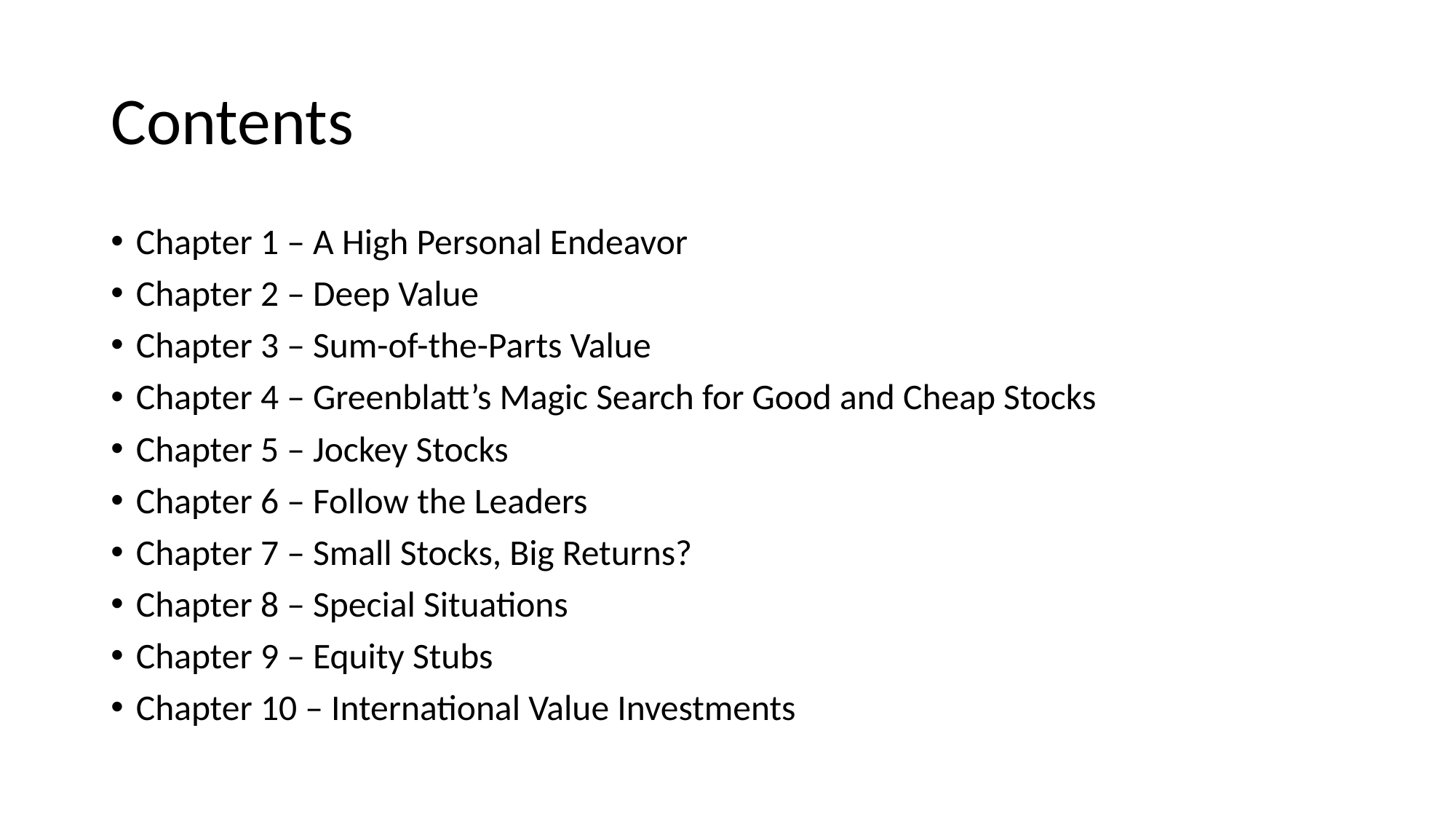

# Contents
Chapter 1 – A High Personal Endeavor
Chapter 2 – Deep Value
Chapter 3 – Sum-of-the-Parts Value
Chapter 4 – Greenblatt’s Magic Search for Good and Cheap Stocks
Chapter 5 – Jockey Stocks
Chapter 6 – Follow the Leaders
Chapter 7 – Small Stocks, Big Returns?
Chapter 8 – Special Situations
Chapter 9 – Equity Stubs
Chapter 10 – International Value Investments